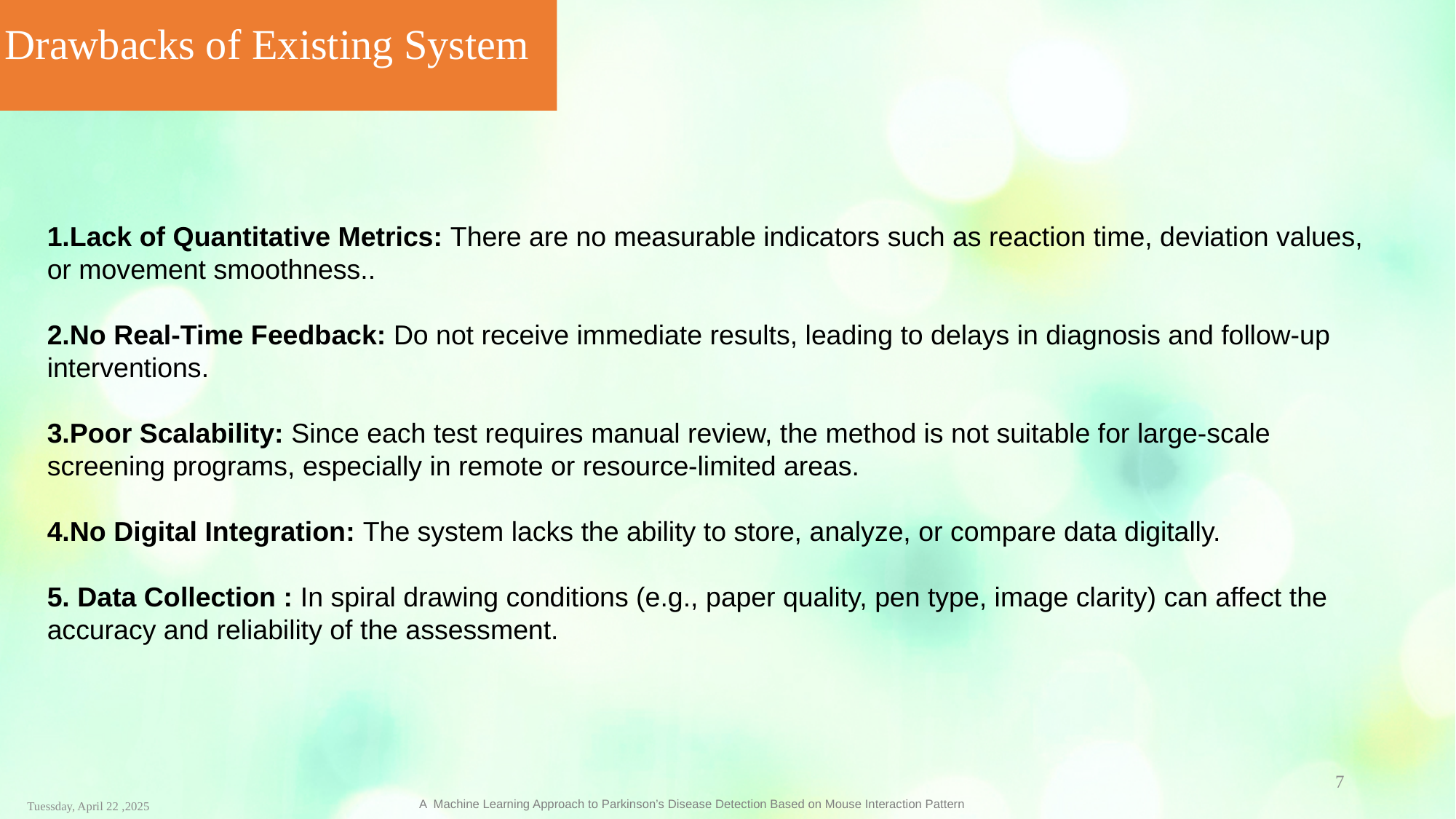

Drawbacks of Existing System
1.Lack of Quantitative Metrics: There are no measurable indicators such as reaction time, deviation values, or movement smoothness..

2.No Real-Time Feedback: Do not receive immediate results, leading to delays in diagnosis and follow-up interventions.

3.Poor Scalability: Since each test requires manual review, the method is not suitable for large-scale screening programs, especially in remote or resource-limited areas.

4.No Digital Integration: The system lacks the ability to store, analyze, or compare data digitally.

5. Data Collection : In spiral drawing conditions (e.g., paper quality, pen type, image clarity) can affect the accuracy and reliability of the assessment.

7
Tuessday, April 22 ,2025

     A  Machine Learning Approach to Parkinson’s Disease Detection Based on Mouse Interaction Pattern